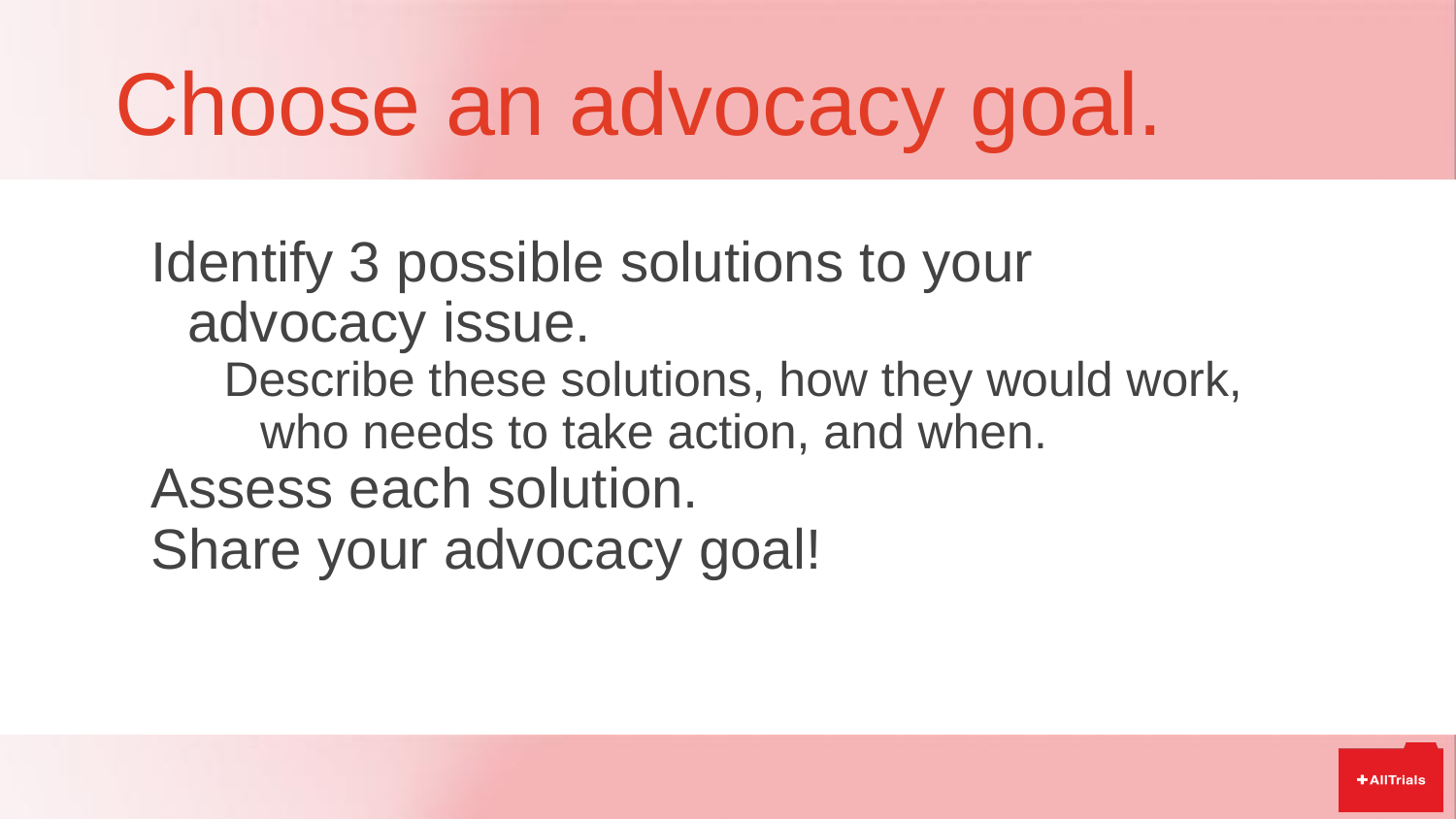

# Choose an advocacy goal.
Identify 3 possible solutions to your advocacy issue.
Describe these solutions, how they would work, who needs to take action, and when.
Assess each solution.
Share your advocacy goal!